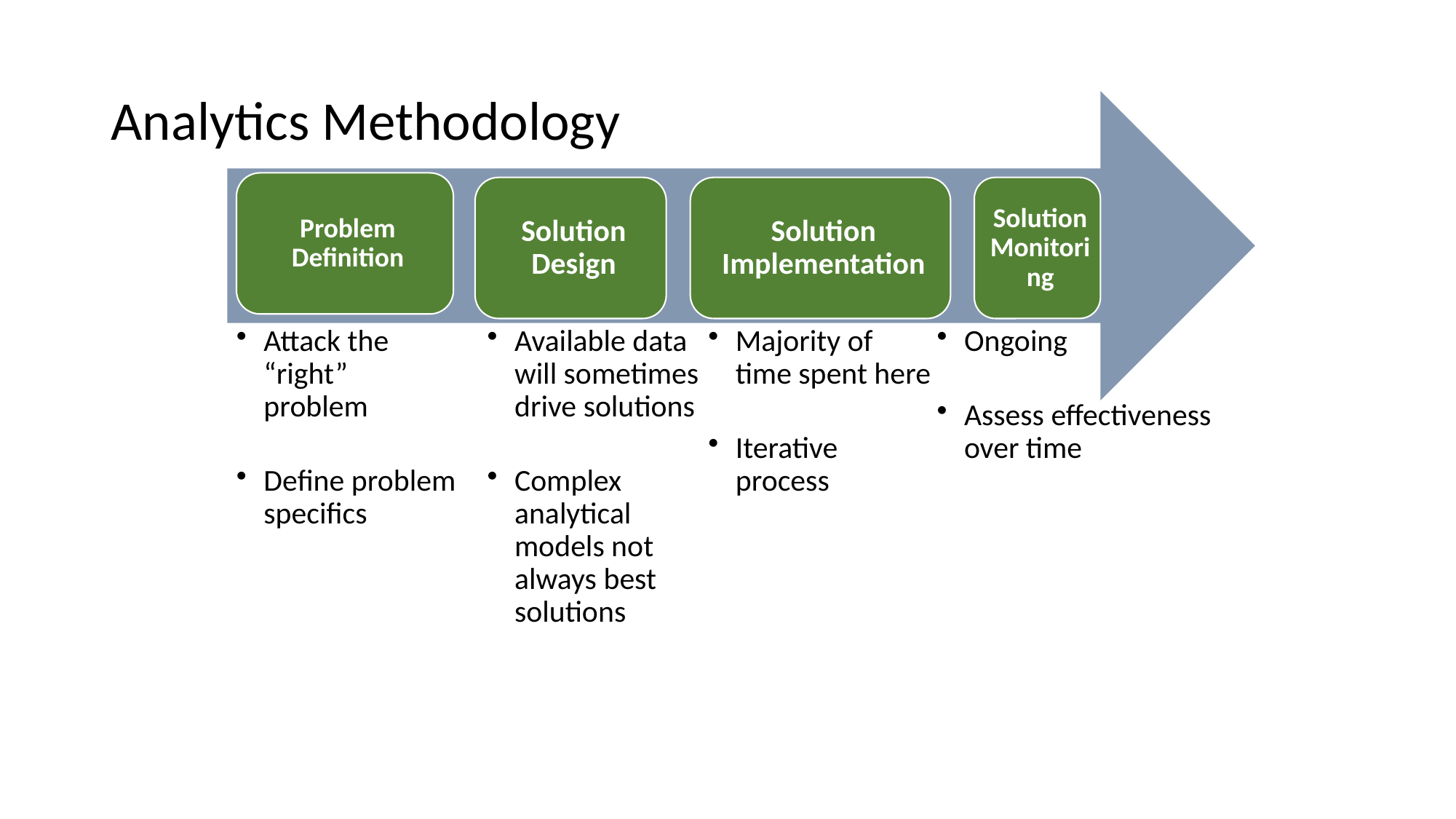

# Analytics Methodology

Problem Definition
Attack the “right” problem

Define problem specifics
Solution Design
Available data will sometimes drive solutions

Complex analytical models not always best solutions
Solution Implementation
Majority of time spent here

Iterative process
Solution Monitoring
Ongoing

Assess effectiveness over time